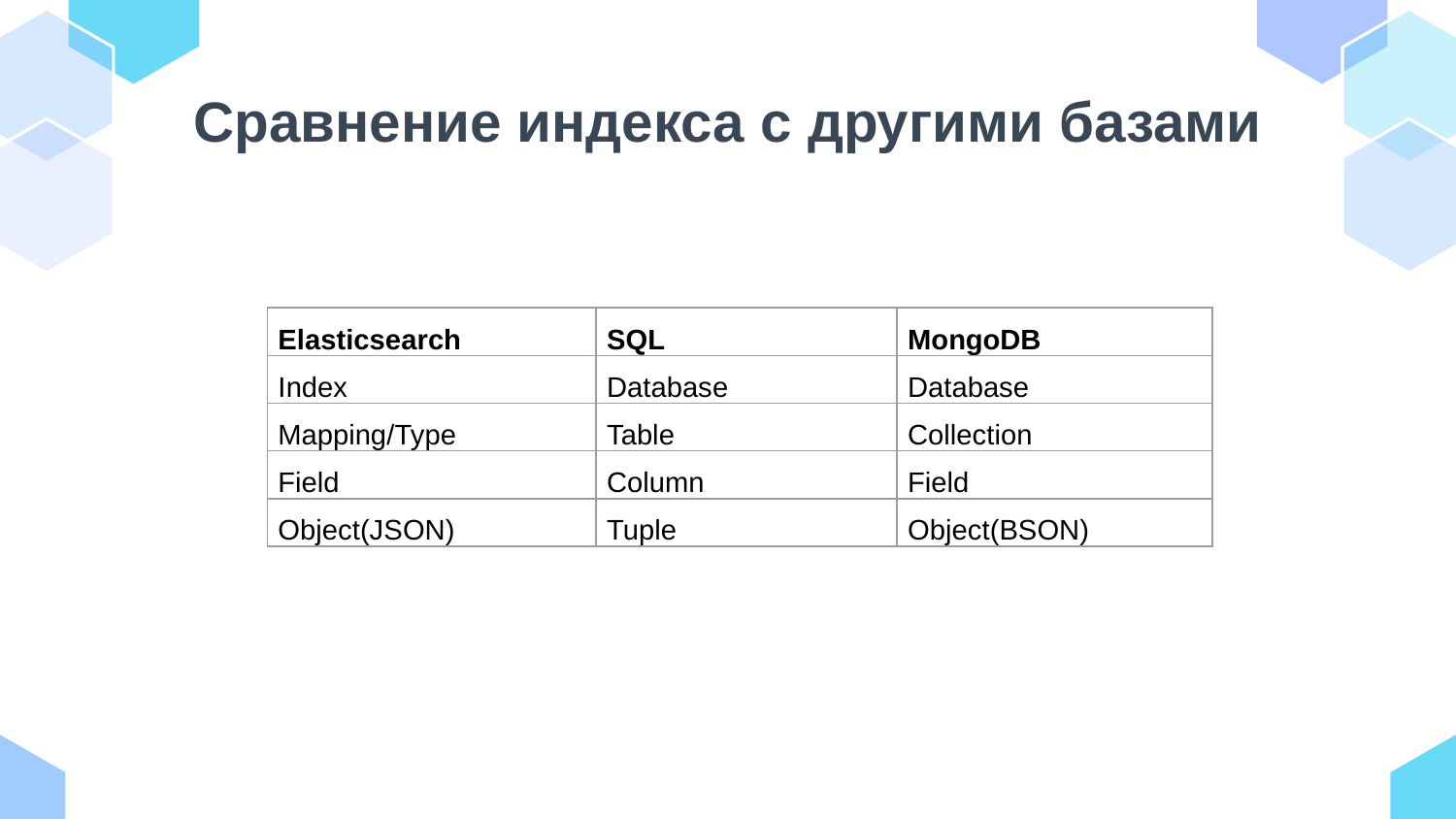

# Сравнение индекса с другими базами
| Elasticsearch | SQL | MongoDB |
| --- | --- | --- |
| Index | Database | Database |
| Mapping/Type | Table | Collection |
| Field | Column | Field |
| Object(JSON) | Tuple | Object(BSON) |